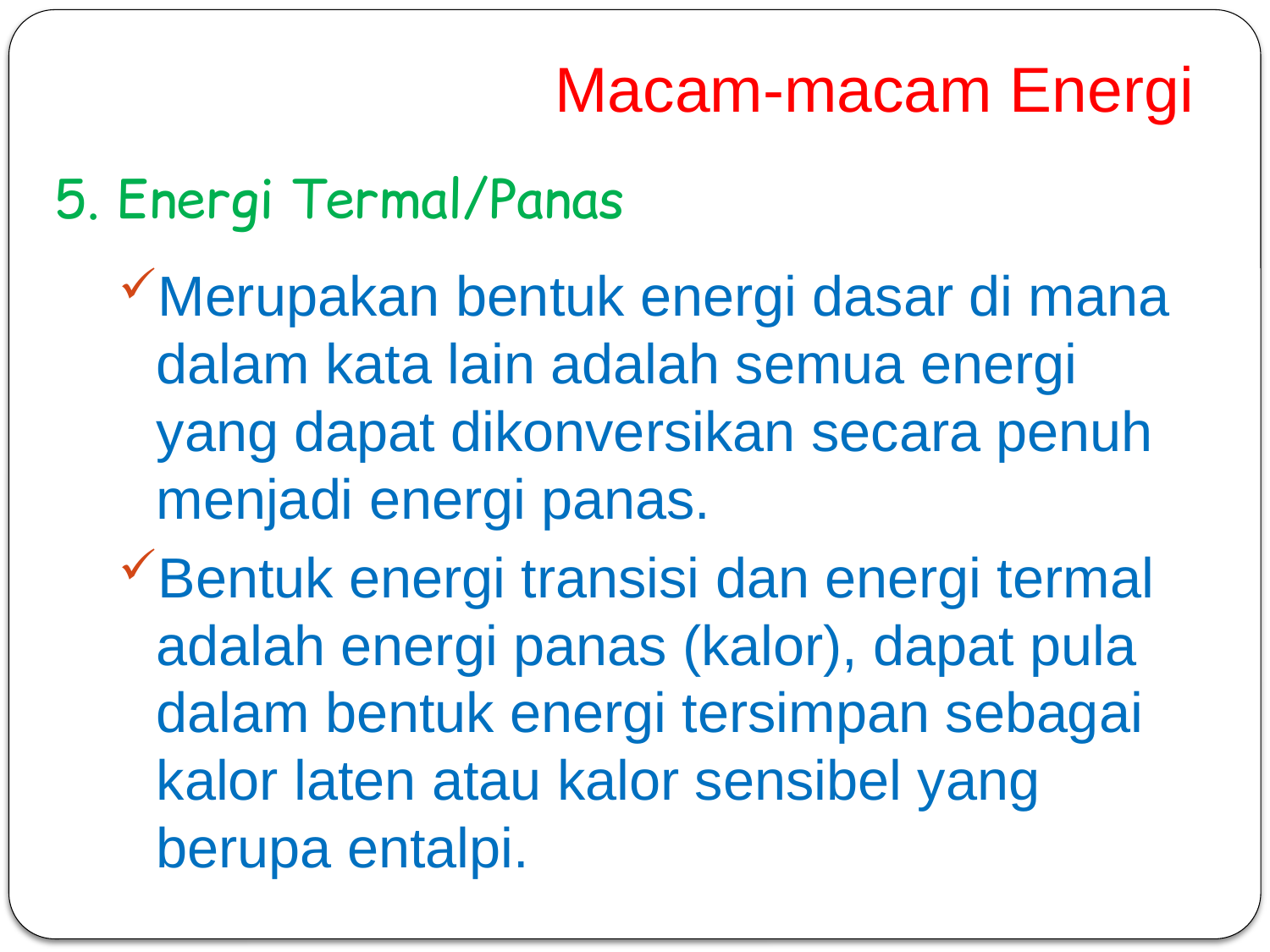

# Macam-macam Energi
5. Energi Termal/Panas
Merupakan bentuk energi dasar di mana dalam kata lain adalah semua energi yang dapat dikonversikan secara penuh menjadi energi panas.
Bentuk energi transisi dan energi termal adalah energi panas (kalor), dapat pula dalam bentuk energi tersimpan sebagai kalor laten atau kalor sensibel yang berupa entalpi.